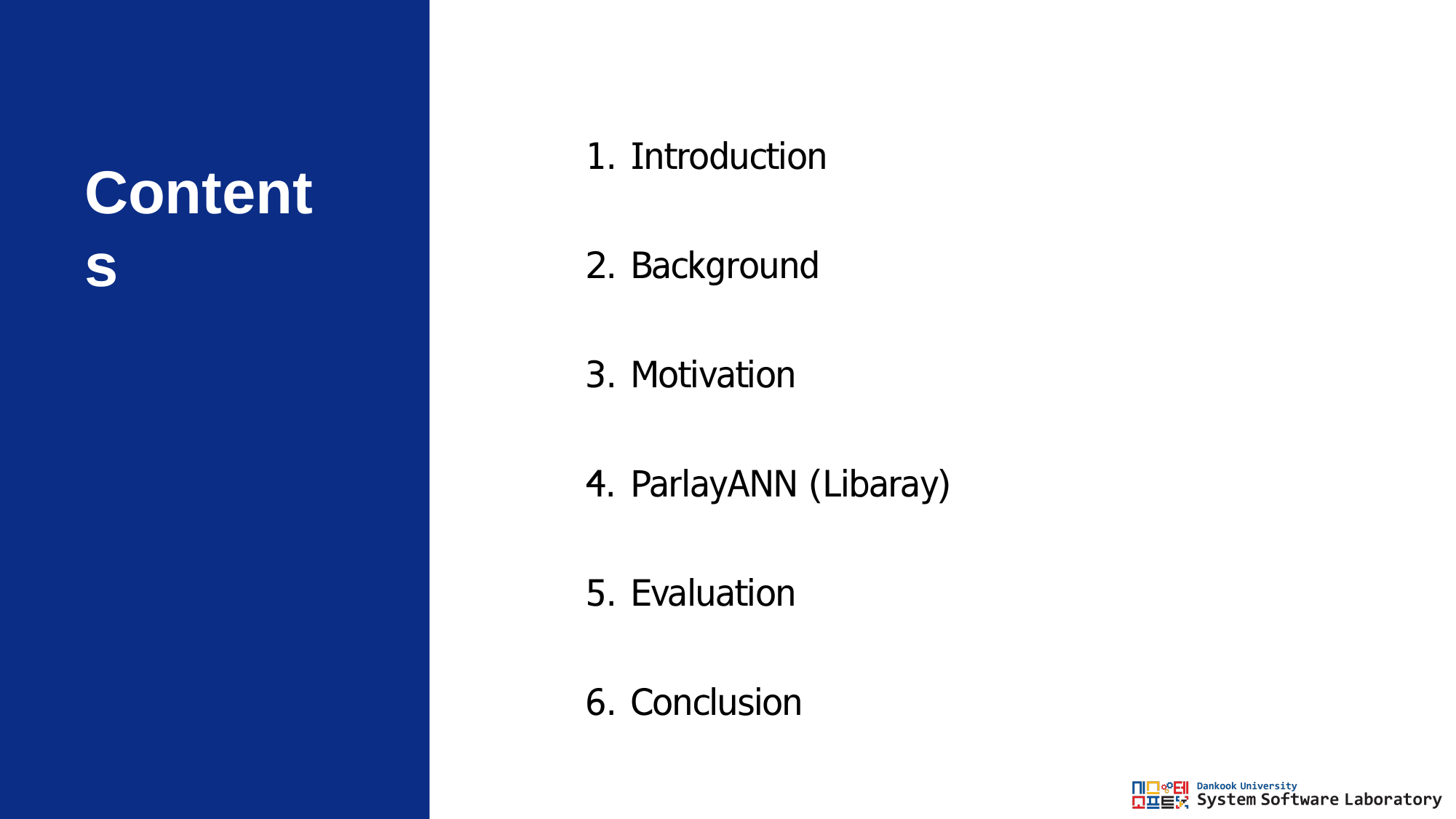

Introduction
Background
Motivation
ParlayANN (Libaray)
Evaluation
Conclusion